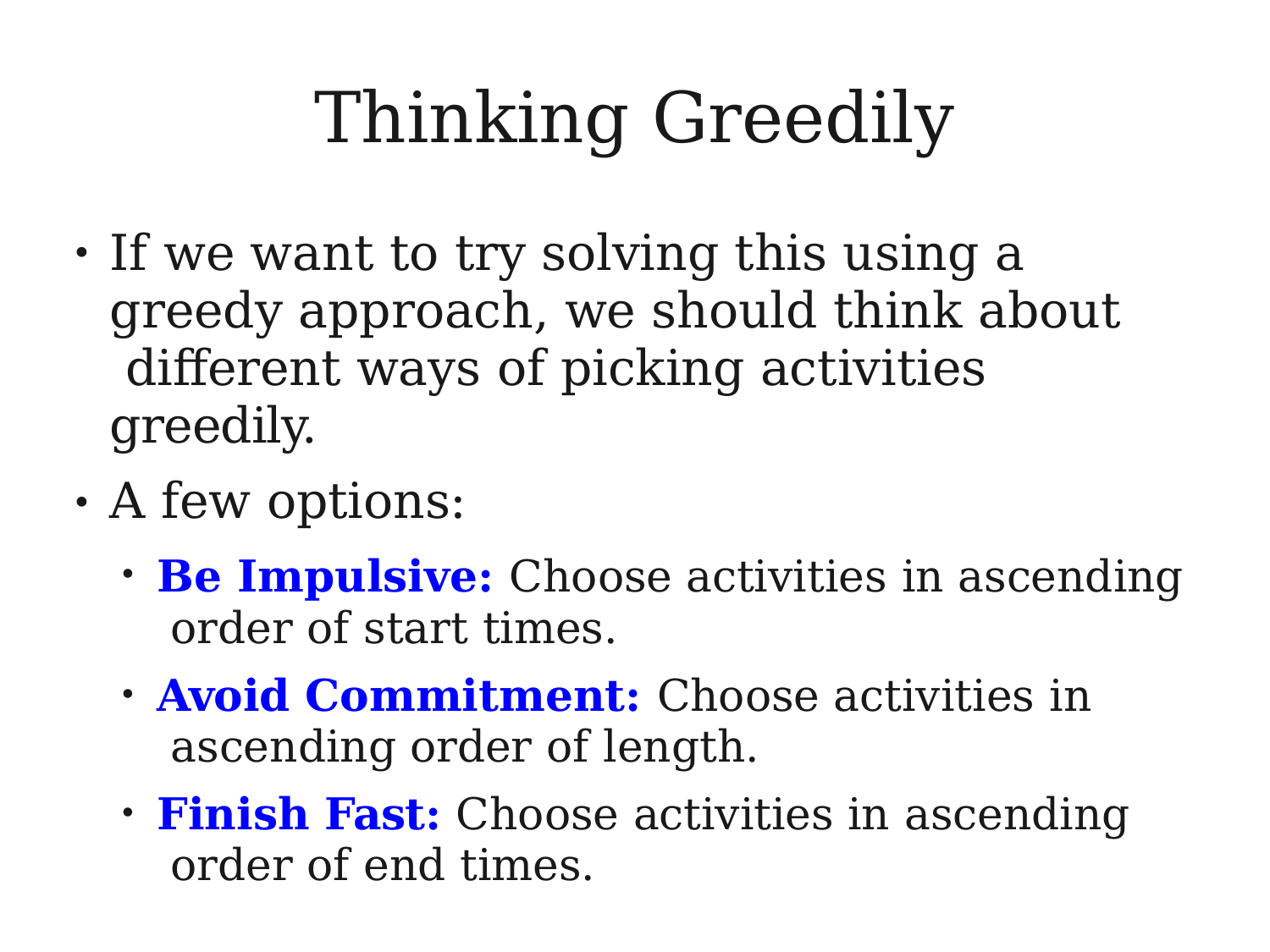

# Thinking Greedily
If we want to try solving this using a  greedy approach, we should think about  different ways of picking activities  greedily.
A few options:
●
●
Be Impulsive: Choose activities in ascending  order of start times.
Avoid Commitment: Choose activities in  ascending order of length.
Finish Fast: Choose activities in ascending  order of end times.
●
●